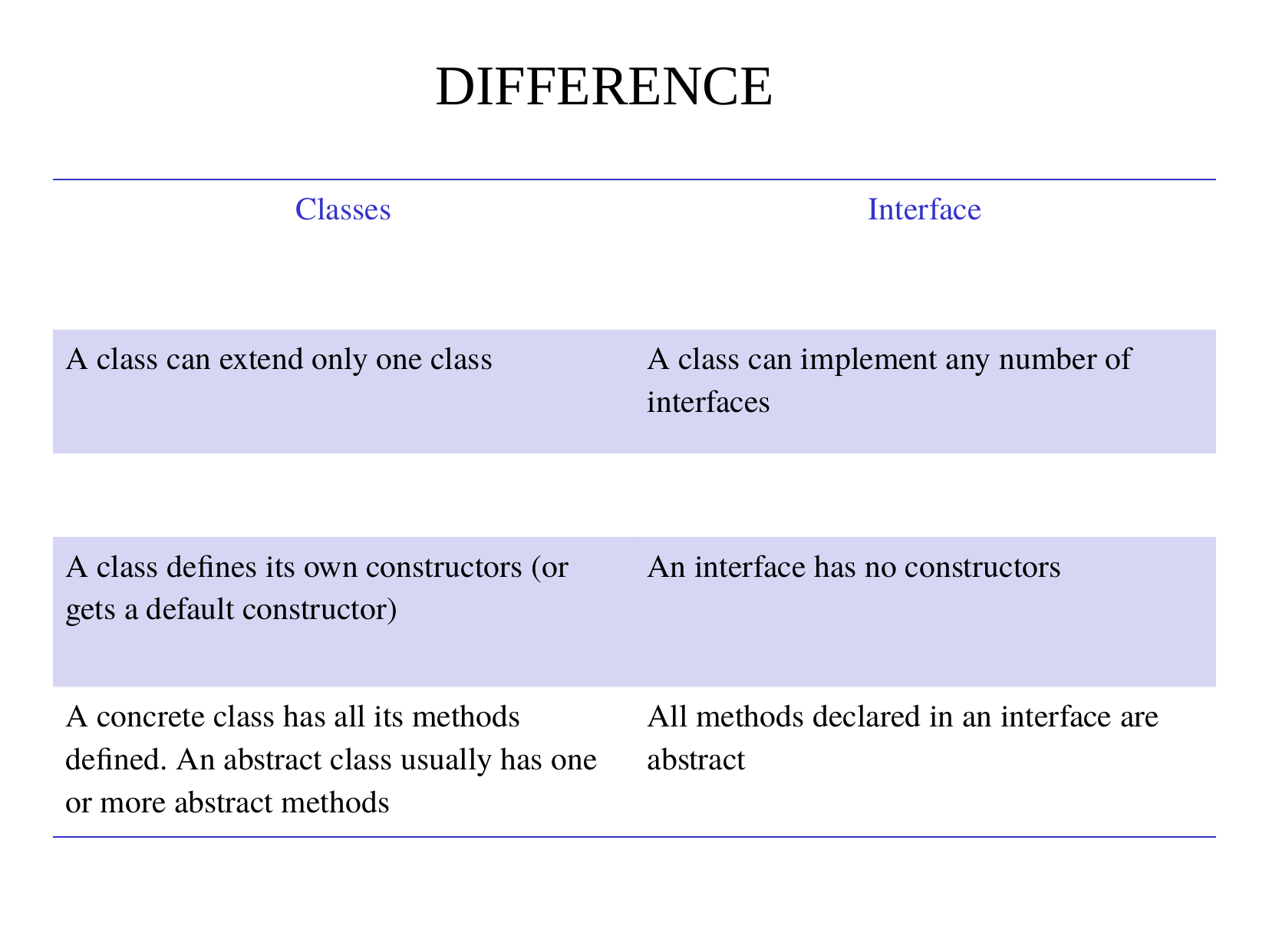

DIFFERENCE
| Classes | Interface |
| --- | --- |
| A class can extend only one class | A class can implement any number of interfaces |
|  |  |
| A class defines its own constructors (or gets a default constructor) | An interface has no constructors |
| A concrete class has all its methods defined. An abstract class usually has one or more abstract methods | All methods declared in an interface are abstract |